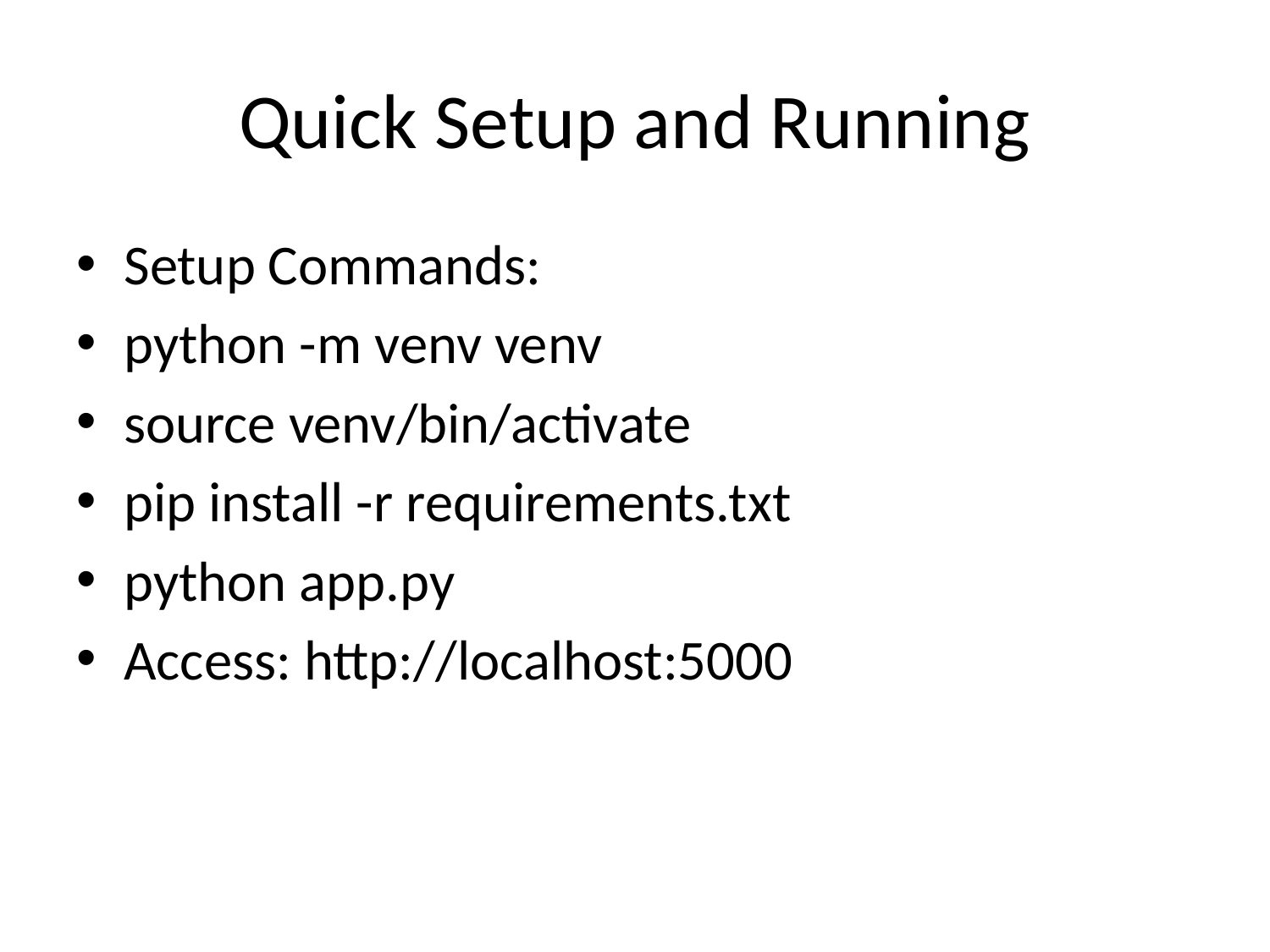

# Quick Setup and Running
Setup Commands:
python -m venv venv
source venv/bin/activate
pip install -r requirements.txt
python app.py
Access: http://localhost:5000